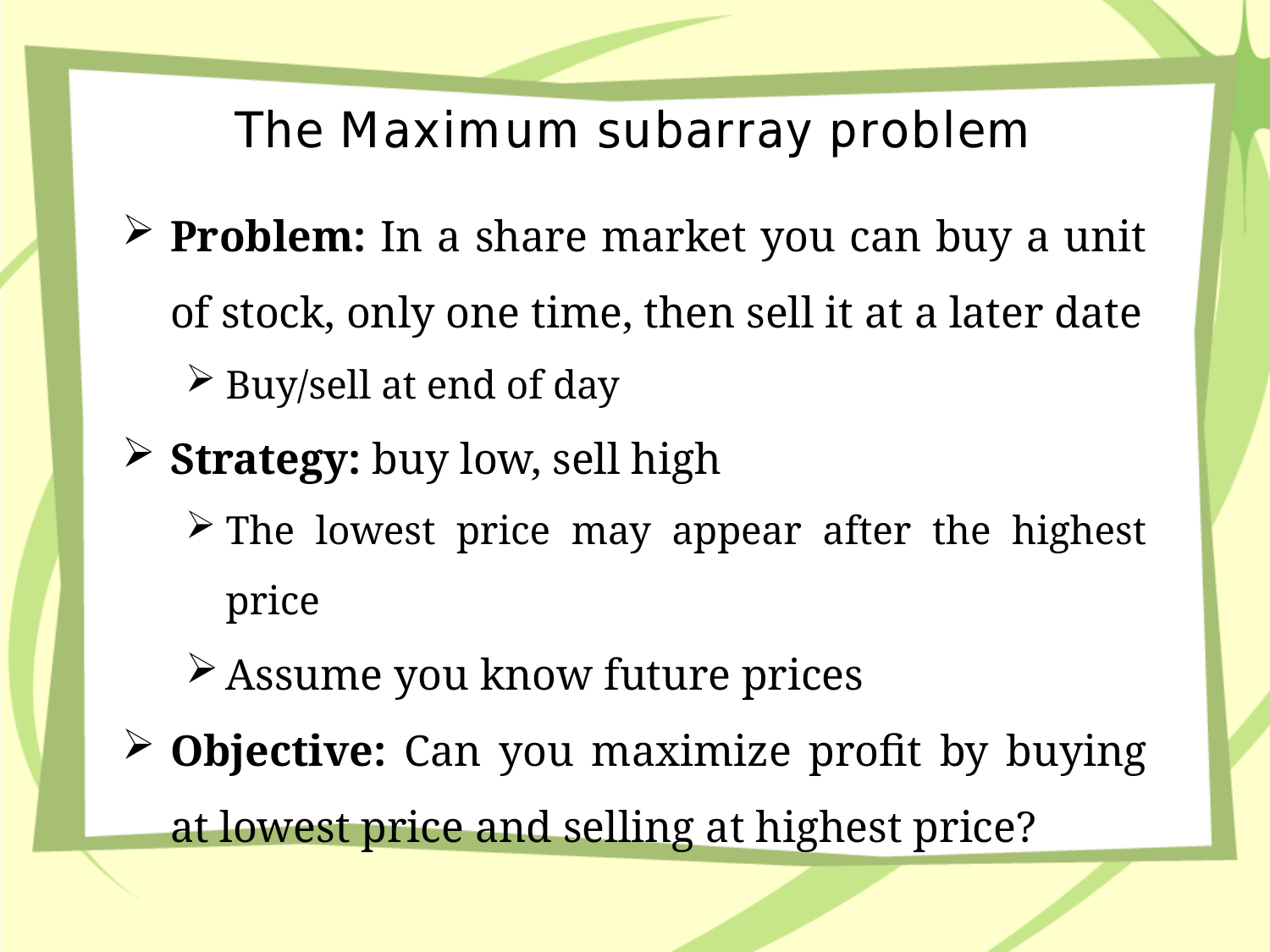

# The Maximum subarray problem
Problem: In a share market you can buy a unit of stock, only one time, then sell it at a later date
Buy/sell at end of day
Strategy: buy low, sell high
The lowest price may appear after the highest price
Assume you know future prices
Objective: Can you maximize profit by buying at lowest price and selling at highest price?